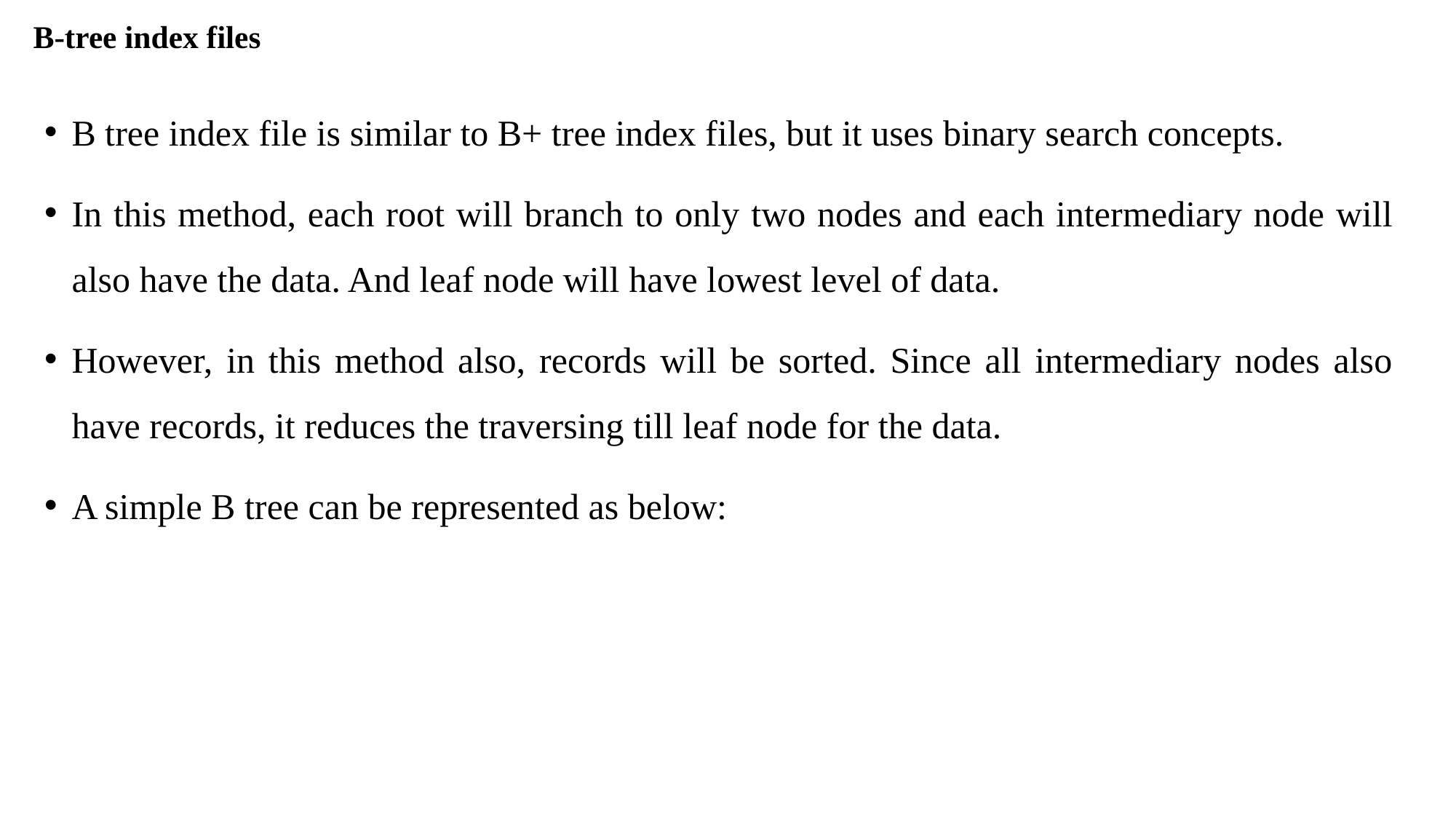

# B-tree index files
B tree index file is similar to B+ tree index files, but it uses binary search concepts.
In this method, each root will branch to only two nodes and each intermediary node will also have the data. And leaf node will have lowest level of data.
However, in this method also, records will be sorted. Since all intermediary nodes also have records, it reduces the traversing till leaf node for the data.
A simple B tree can be represented as below: